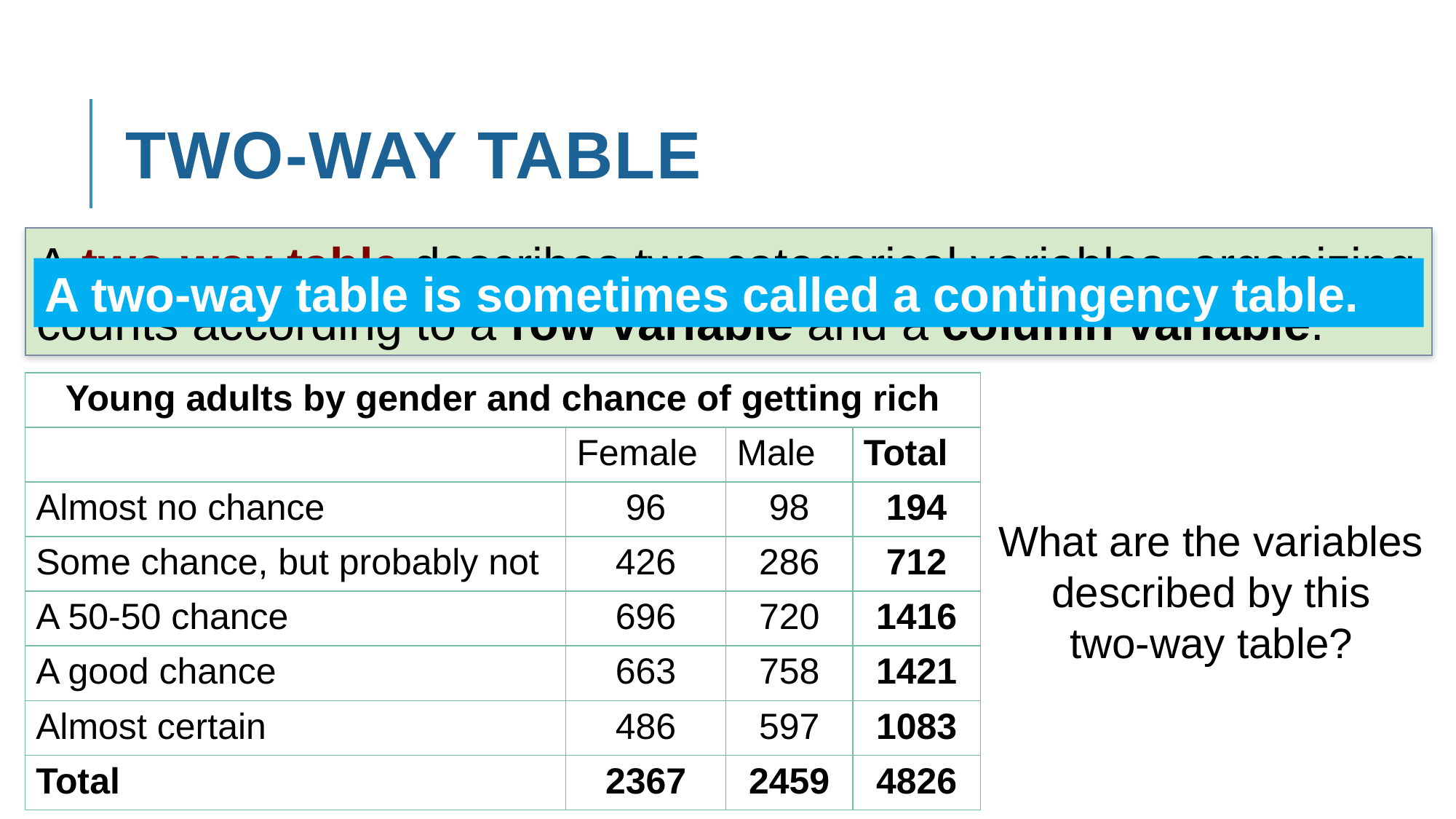

# Two-Way Table
A two-way table describes two categorical variables, organizing counts according to a row variable and a column variable.
A two-way table is sometimes called a contingency table.
| Young adults by gender and chance of getting rich |  |  |  |
| --- | --- | --- | --- |
|  | Female | Male | Total |
| Almost no chance | 96 | 98 | 194 |
| Some chance, but probably not | 426 | 286 | 712 |
| A 50-50 chance | 696 | 720 | 1416 |
| A good chance | 663 | 758 | 1421 |
| Almost certain | 486 | 597 | 1083 |
| Total | 2367 | 2459 | 4826 |
What are the variables described by this
two-way table?